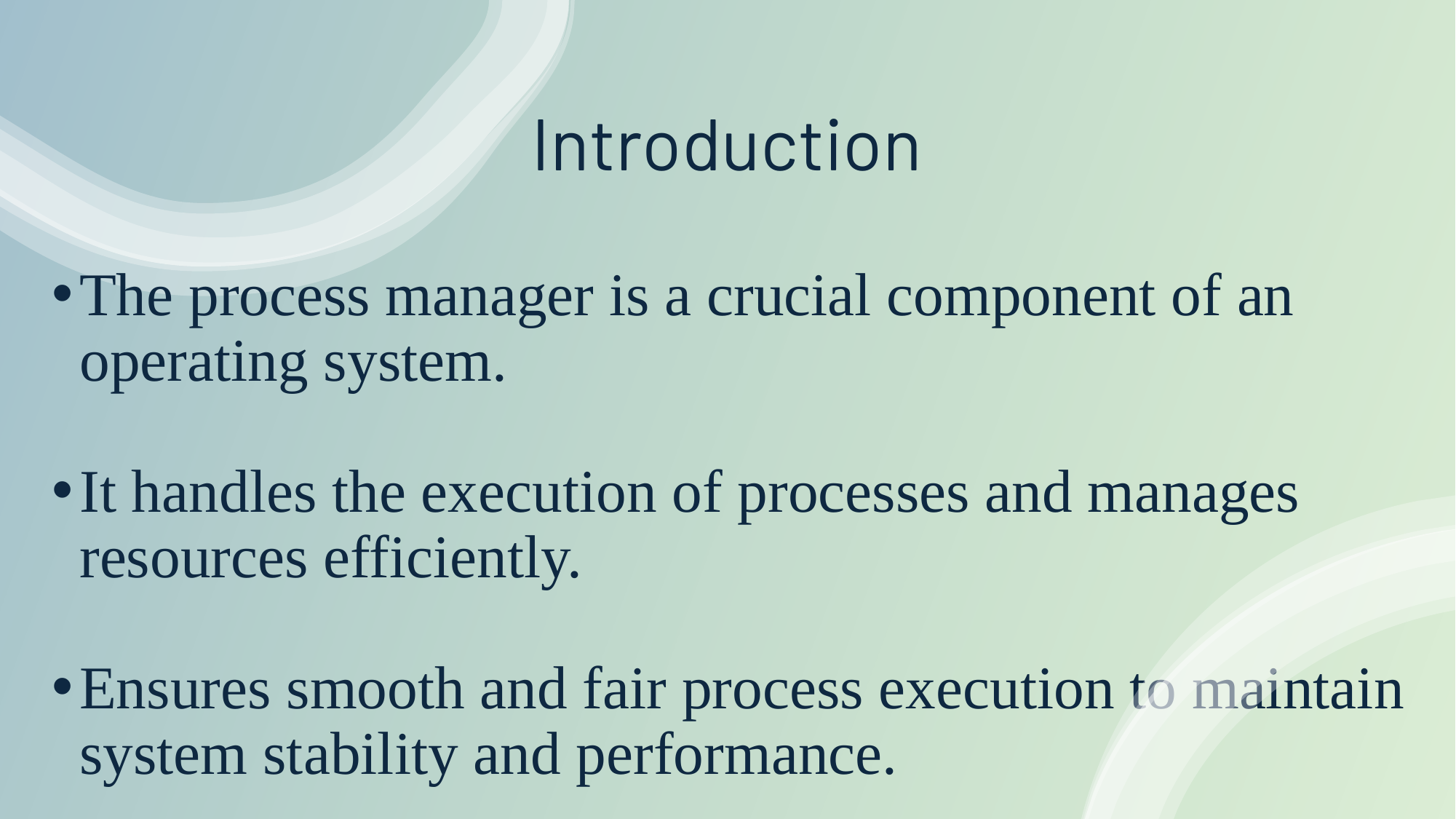

# Introduction
The process manager is a crucial component of an operating system.

It handles the execution of processes and manages resources efficiently.

Ensures smooth and fair process execution to maintain system stability and performance.